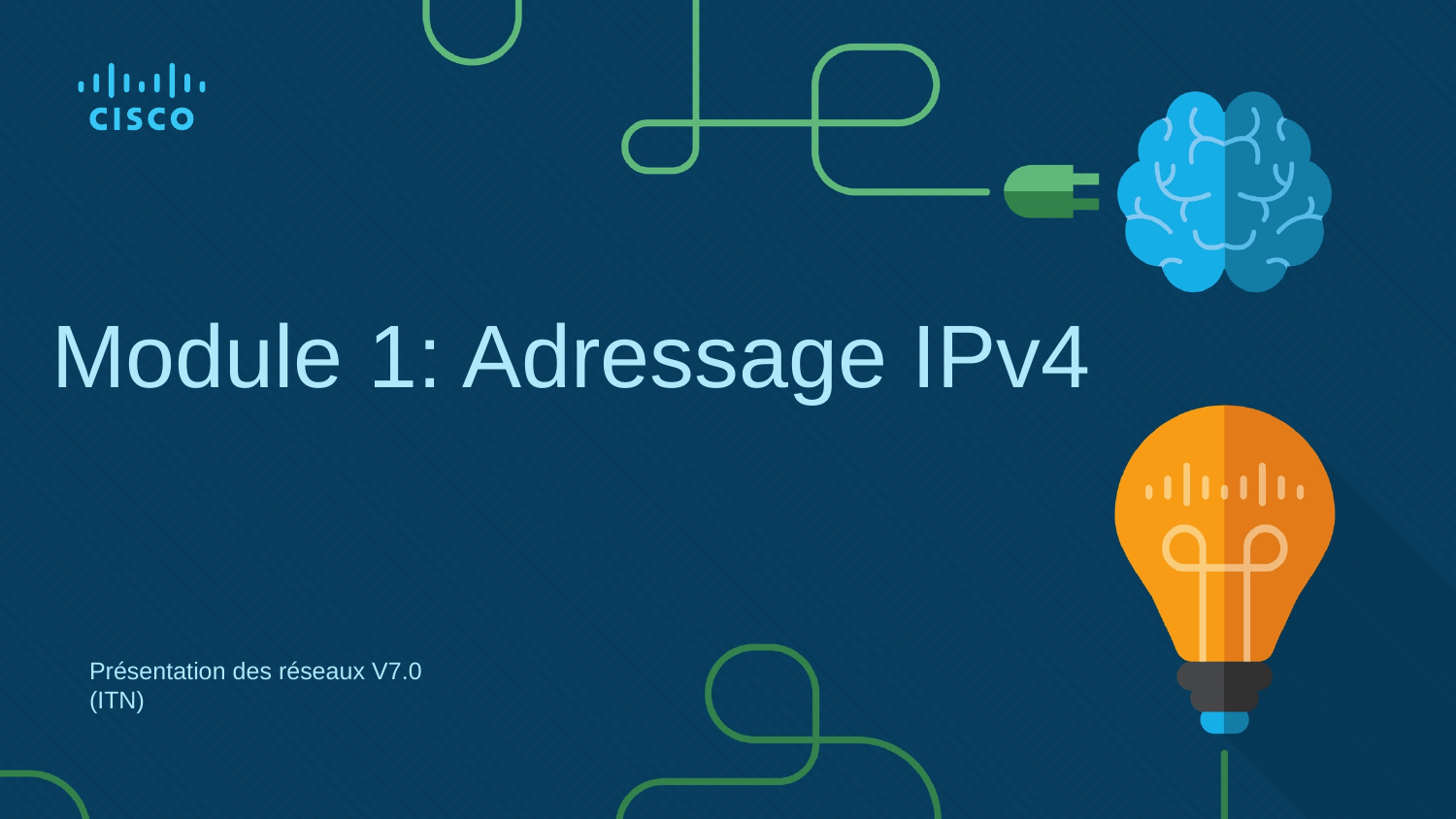

# Module 1: Adressage IPv4
Présentation des réseaux V7.0 (ITN)